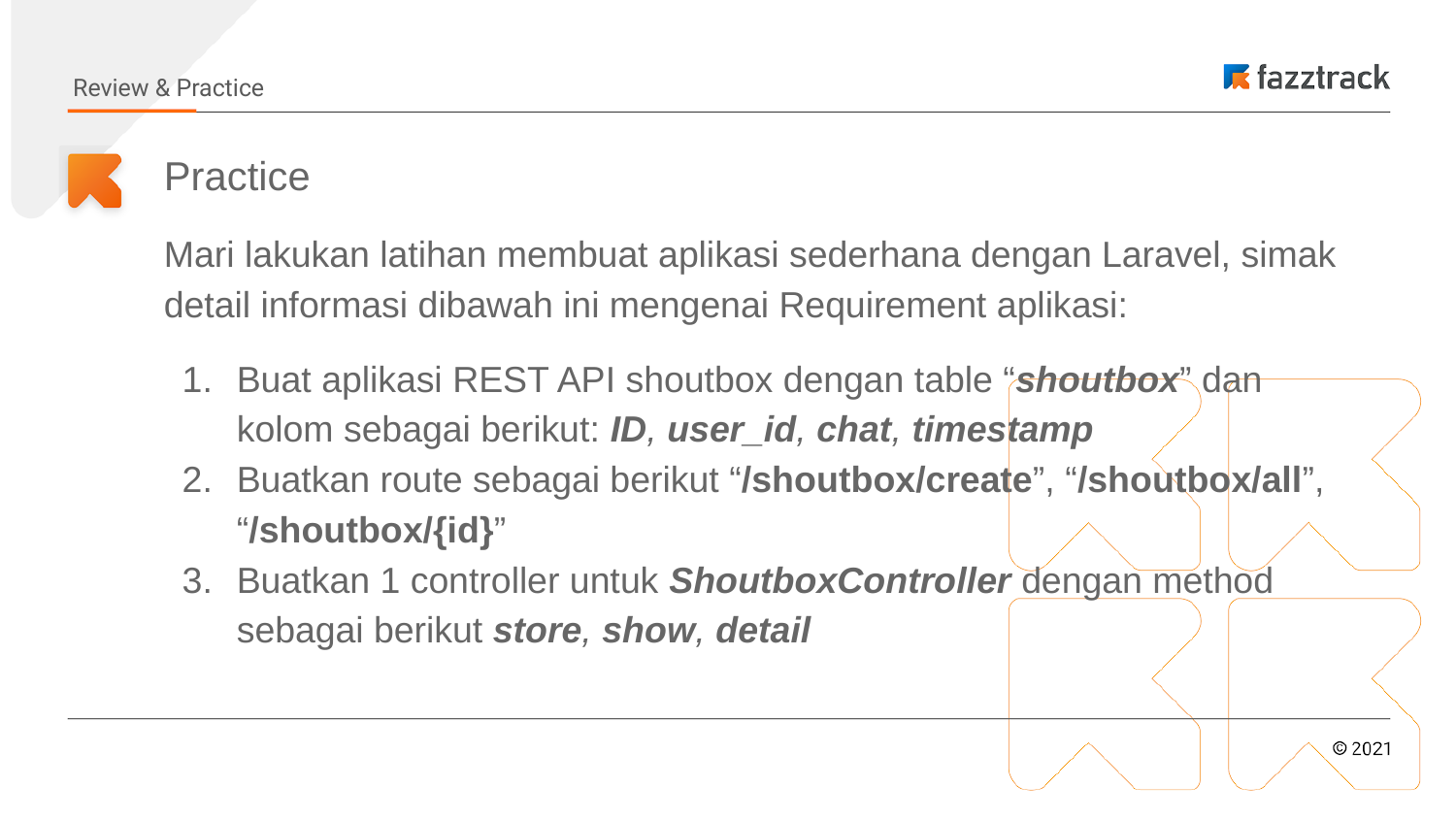

Review & Practice
# Practice
Mari lakukan latihan membuat aplikasi sederhana dengan Laravel, simak detail informasi dibawah ini mengenai Requirement aplikasi:
Buat aplikasi REST API shoutbox dengan table “shoutbox” dan kolom sebagai berikut: ID, user_id, chat, timestamp
Buatkan route sebagai berikut “/shoutbox/create”, “/shoutbox/all”, “/shoutbox/{id}”
Buatkan 1 controller untuk ShoutboxController dengan method sebagai berikut store, show, detail